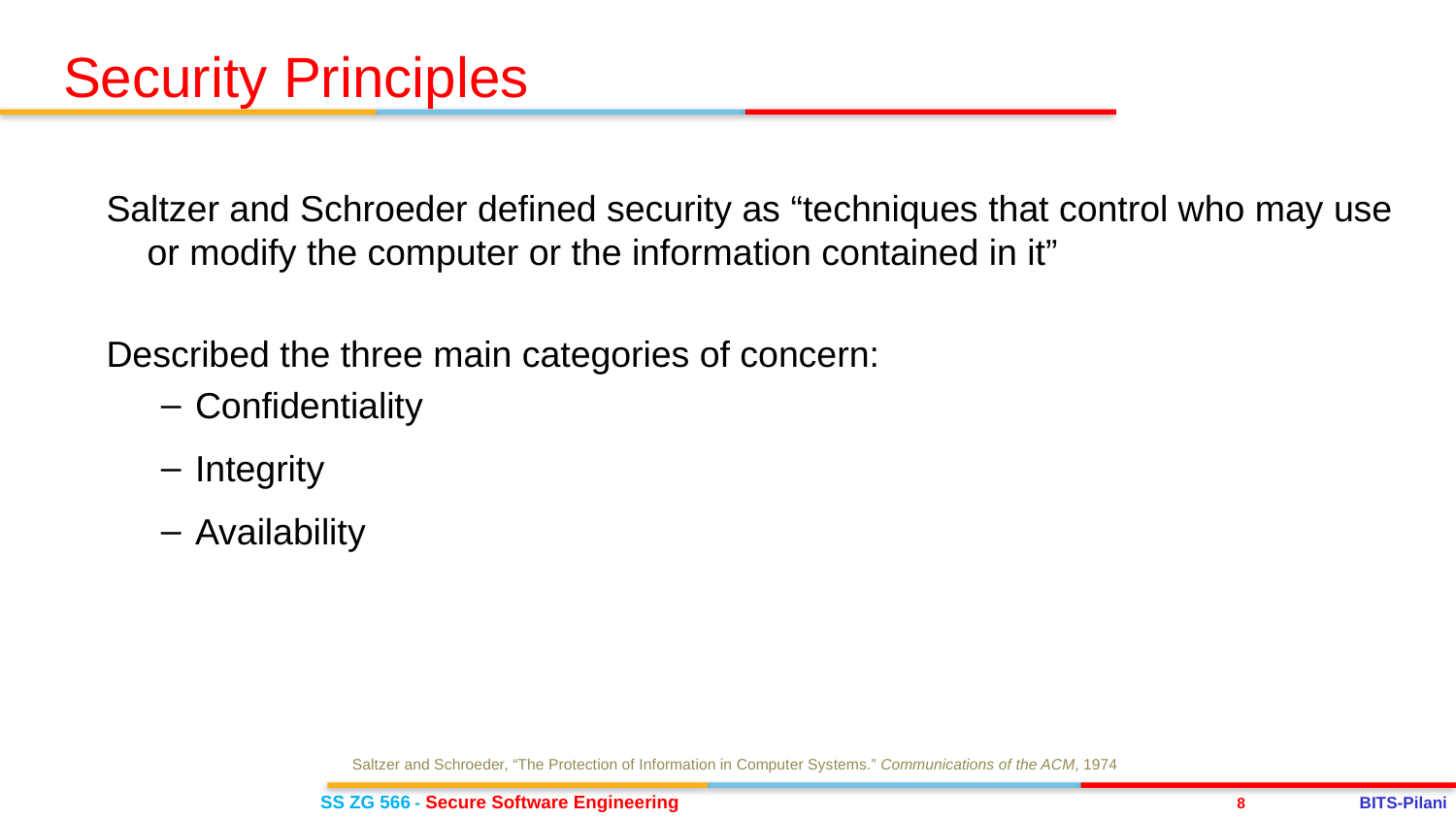

Security Principles
Saltzer and Schroeder defined security as “techniques that control who may use or modify the computer or the information contained in it”

Described the three main categories of concern:
Confidentiality
Integrity
Availability

Saltzer and Schroeder, “The Protection of Information in Computer Systems.” Communications of the ACM, 1974